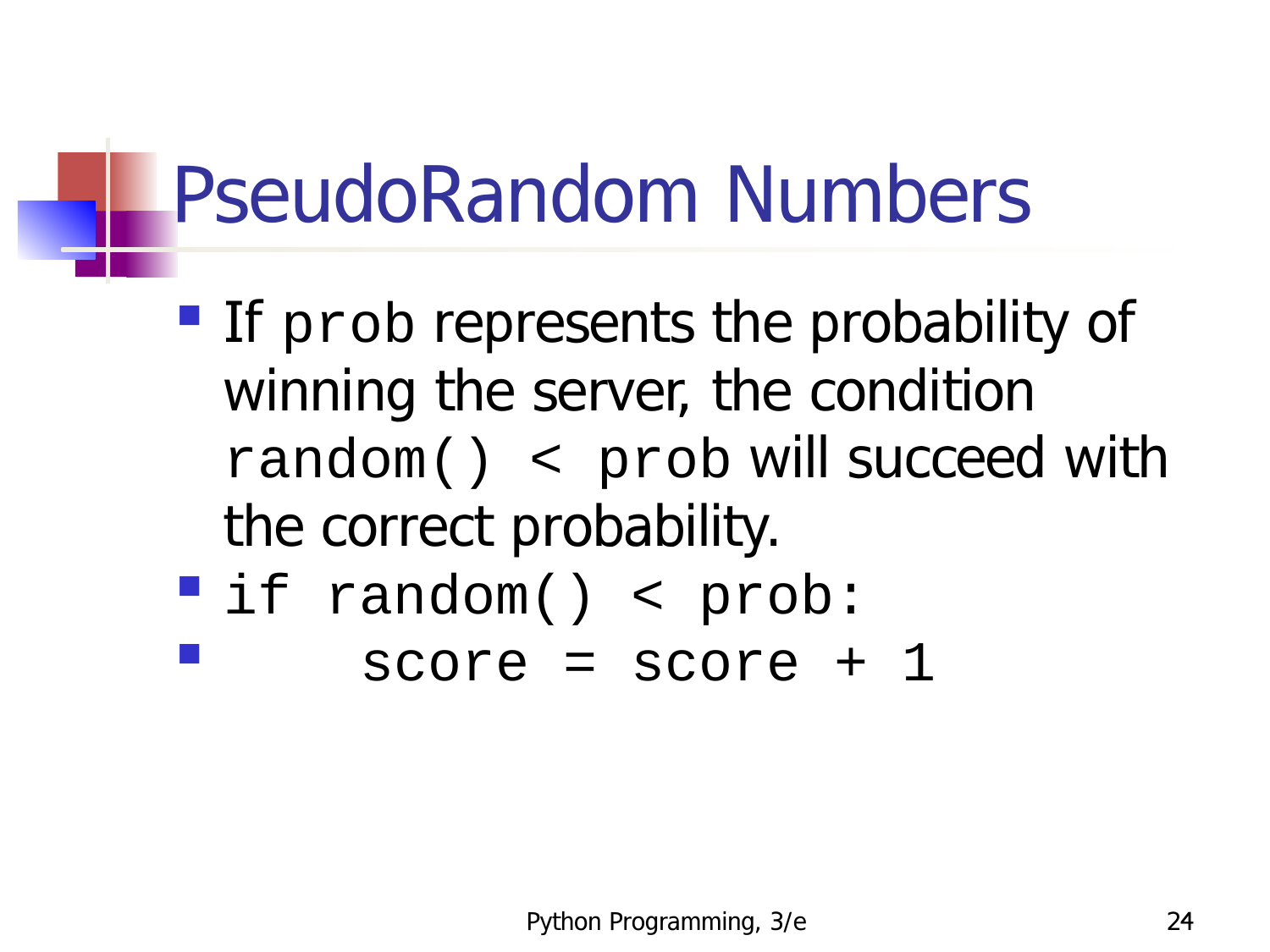

PseudoRandom Numbers
If prob represents the probability of winning the server, the condition random() < prob will succeed with the correct probability.
if random() < prob:
    score = score + 1
Python Programming, 3/e
24